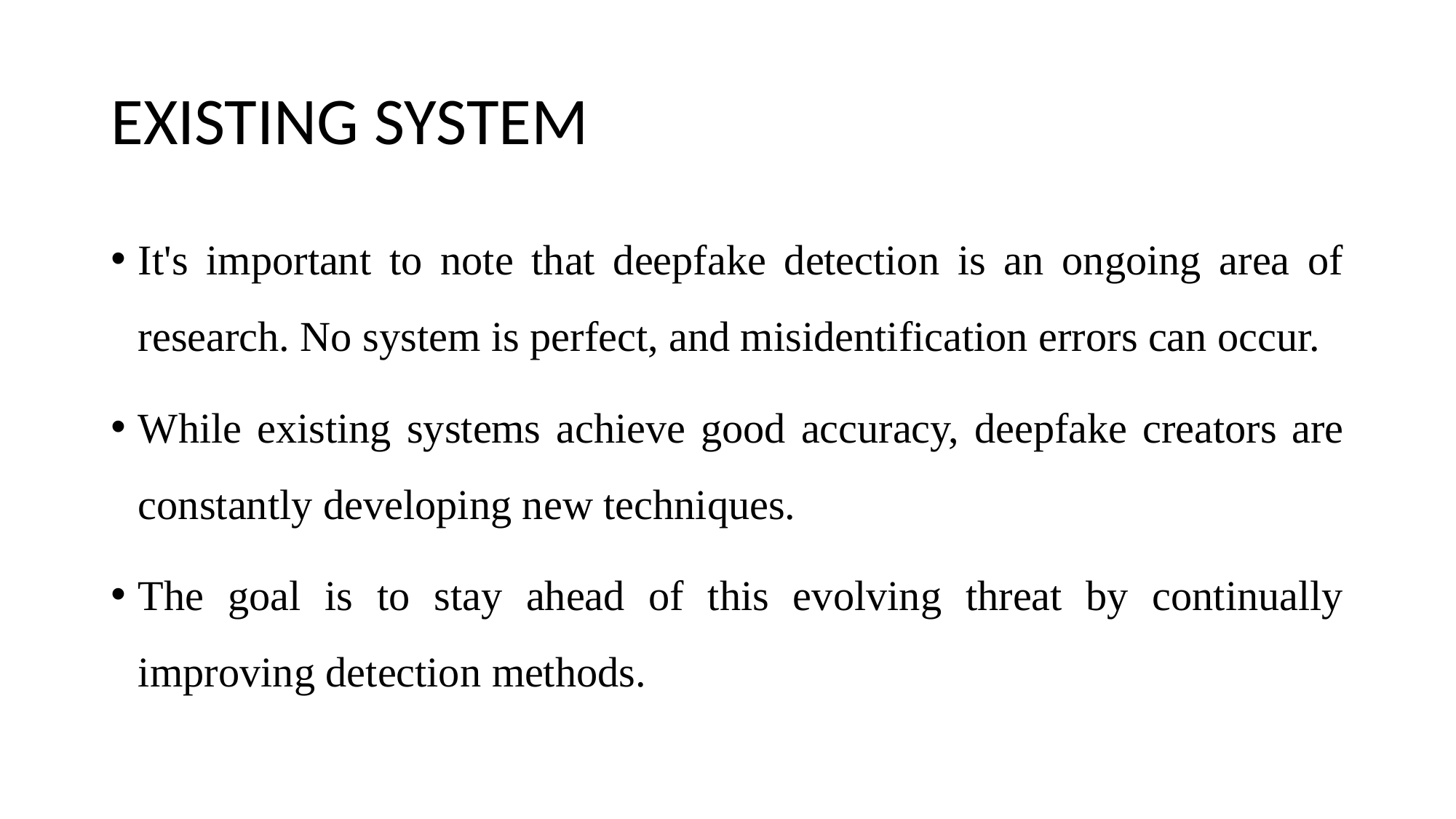

# EXISTING SYSTEM
It's important to note that deepfake detection is an ongoing area of research. No system is perfect, and misidentification errors can occur.
While existing systems achieve good accuracy, deepfake creators are constantly developing new techniques.
The goal is to stay ahead of this evolving threat by continually improving detection methods.